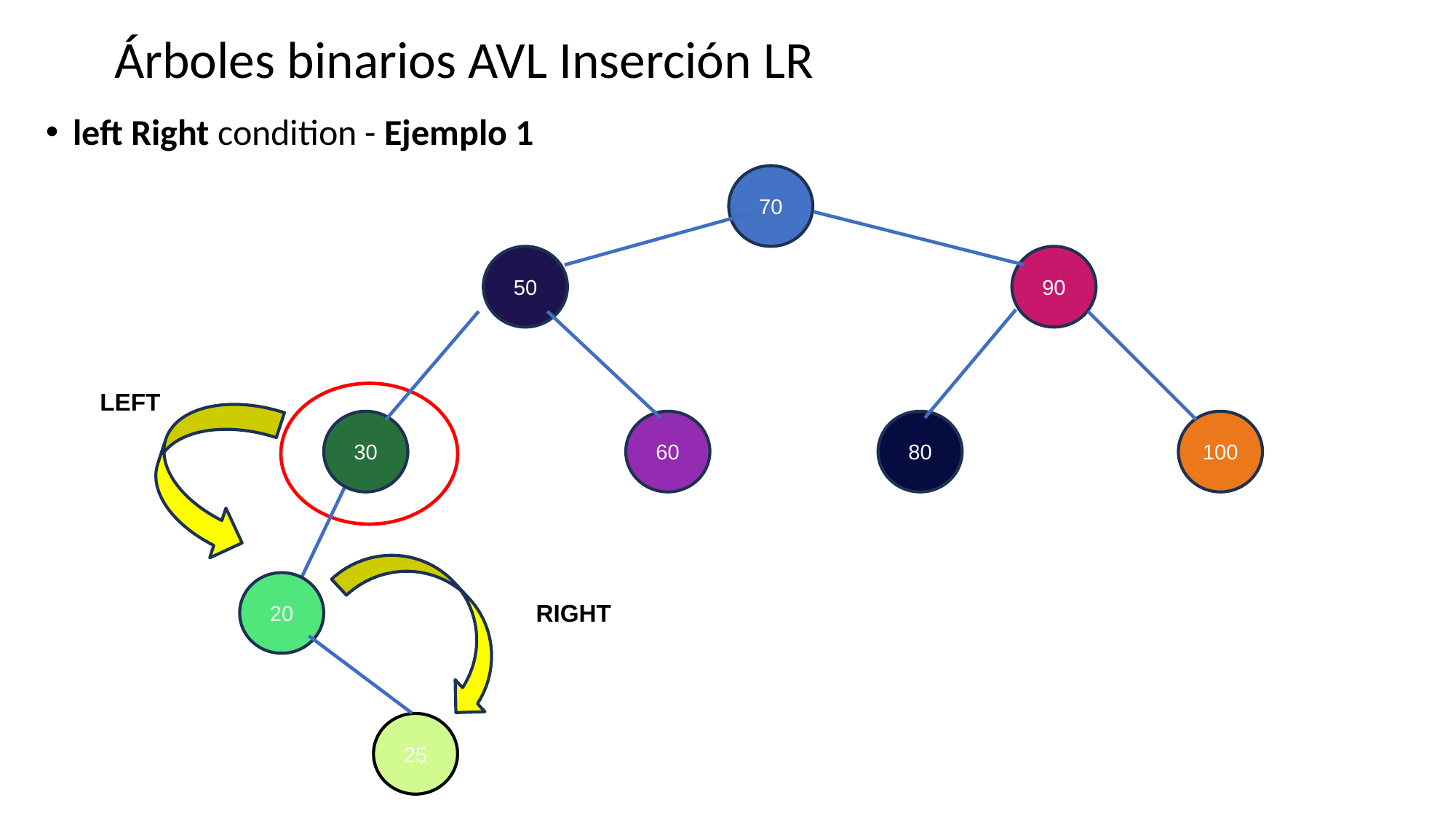

# Árboles binarios AVL Inserción LR
left Right condition - Ejemplo 1
70
50
90
LEFT

60
100
30
80
20

RIGHT
25